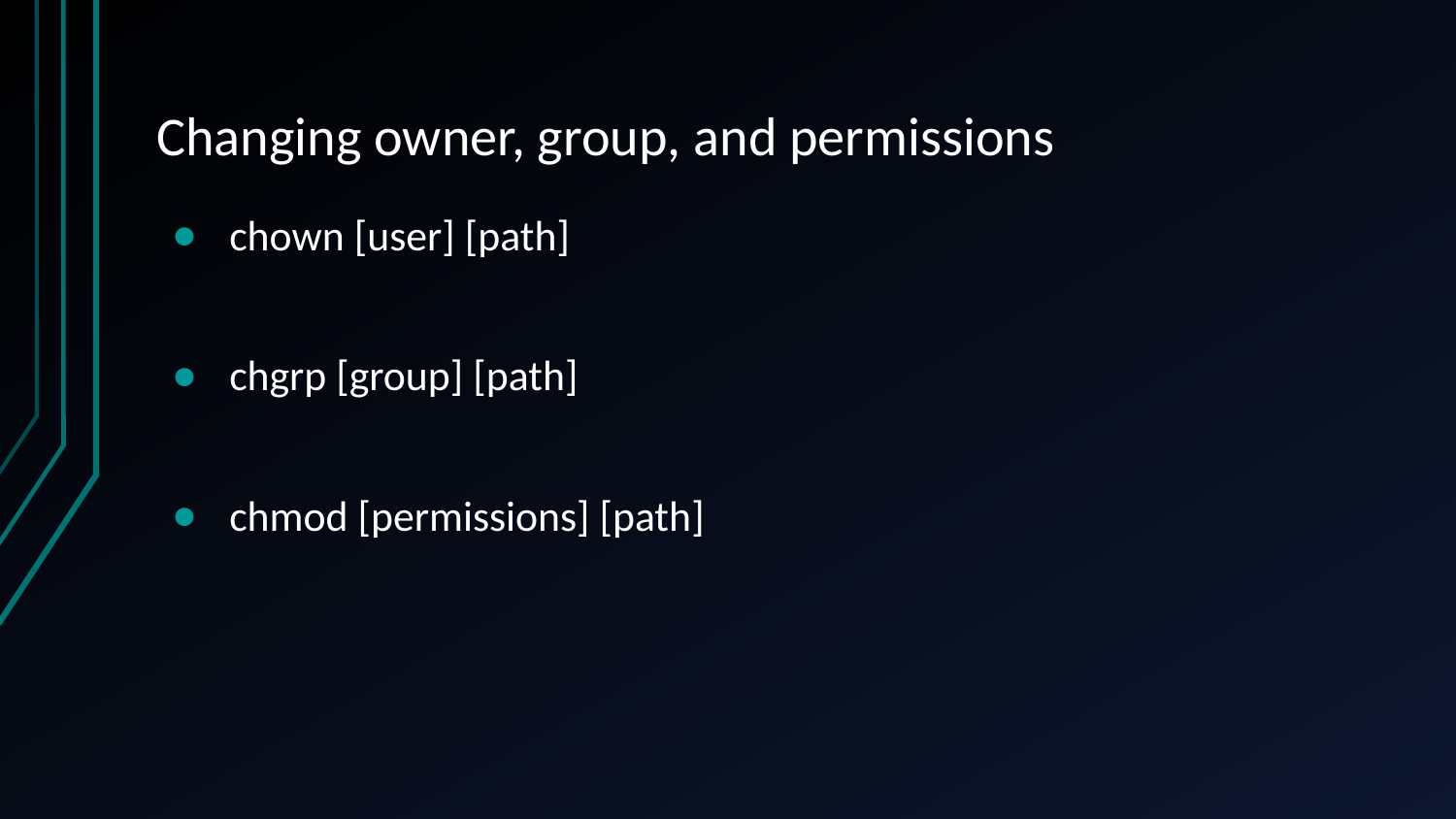

# Changing owner, group, and permissions
chown [user] [path]

chgrp [group] [path]

chmod [permissions] [path]